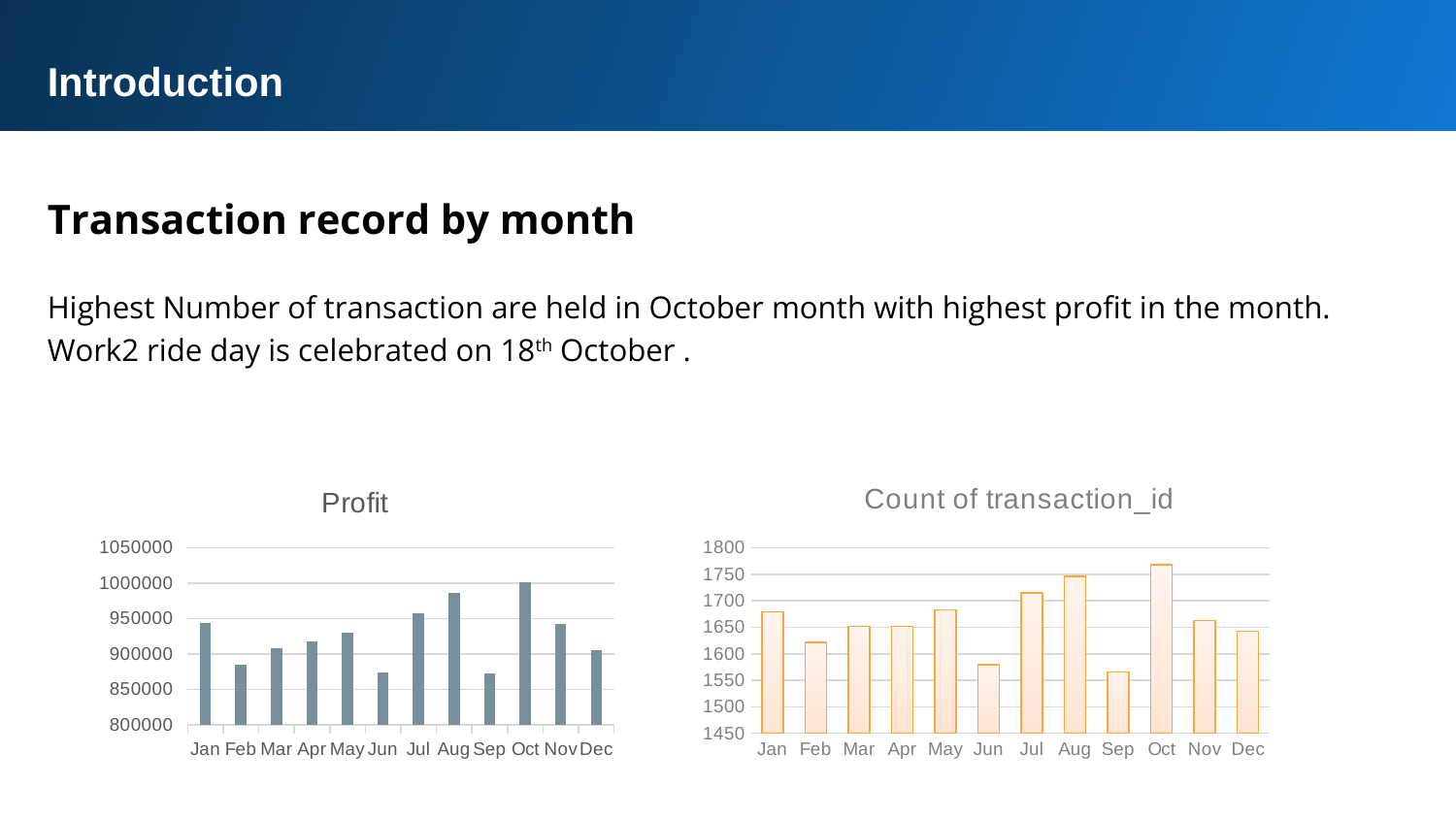

Introduction
Transaction record by month
Highest Number of transaction are held in October month with highest profit in the month.
Work2 ride day is celebrated on 18th October .

### Chart:

| Category | Profit |
|---|---|
| Jan | 944409.0099999916 |
| Feb | 885080.4399999916 |
| Mar | 908508.2799999949 |
| Apr | 917432.0599999923 |
| May | 929858.8299999877 |
| Jun | 873986.009999992 |
| Jul | 957249.3999999913 |
| Aug | 986273.1199999927 |
| Sep | 872834.7399999927 |
| Oct | 1001581.5699999883 |
| Nov | 942072.0299999929 |
| Dec | 905277.2999999898 |

### Chart:

| Category | Count of transaction_id |
|---|---|
| Jan | 1679.0 |
| Feb | 1622.0 |
| Mar | 1652.0 |
| Apr | 1652.0 |
| May | 1683.0 |
| Jun | 1579.0 |
| Jul | 1715.0 |
| Aug | 1746.0 |
| Sep | 1566.0 |
| Oct | 1768.0 |
| Nov | 1663.0 |
| Dec | 1643.0 |